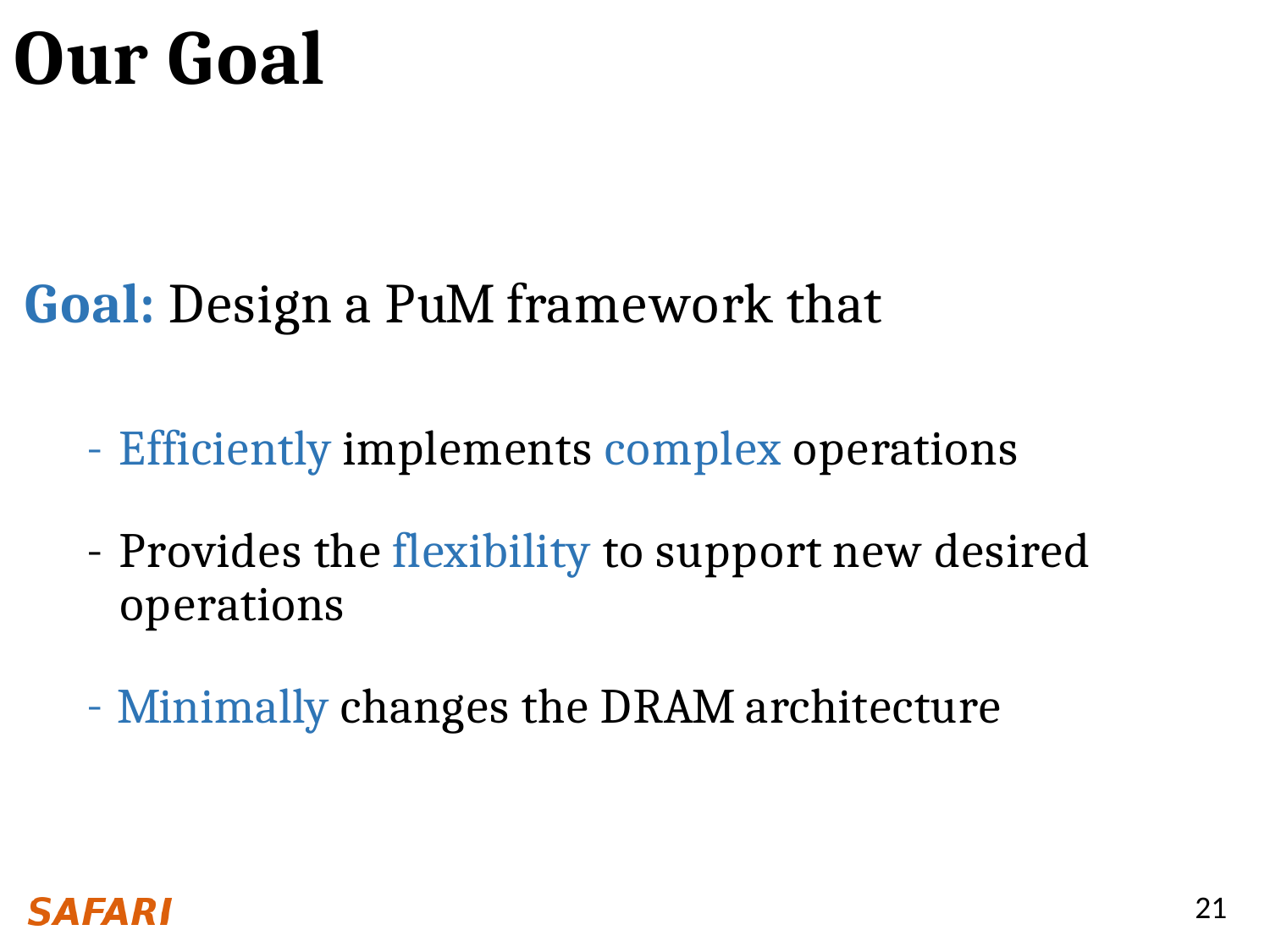

# Our Goal

Goal: Design a PuM framework that

Efficiently implements complex operations

Provides the flexibility to support new desired operations

Minimally changes the DRAM architecture

21